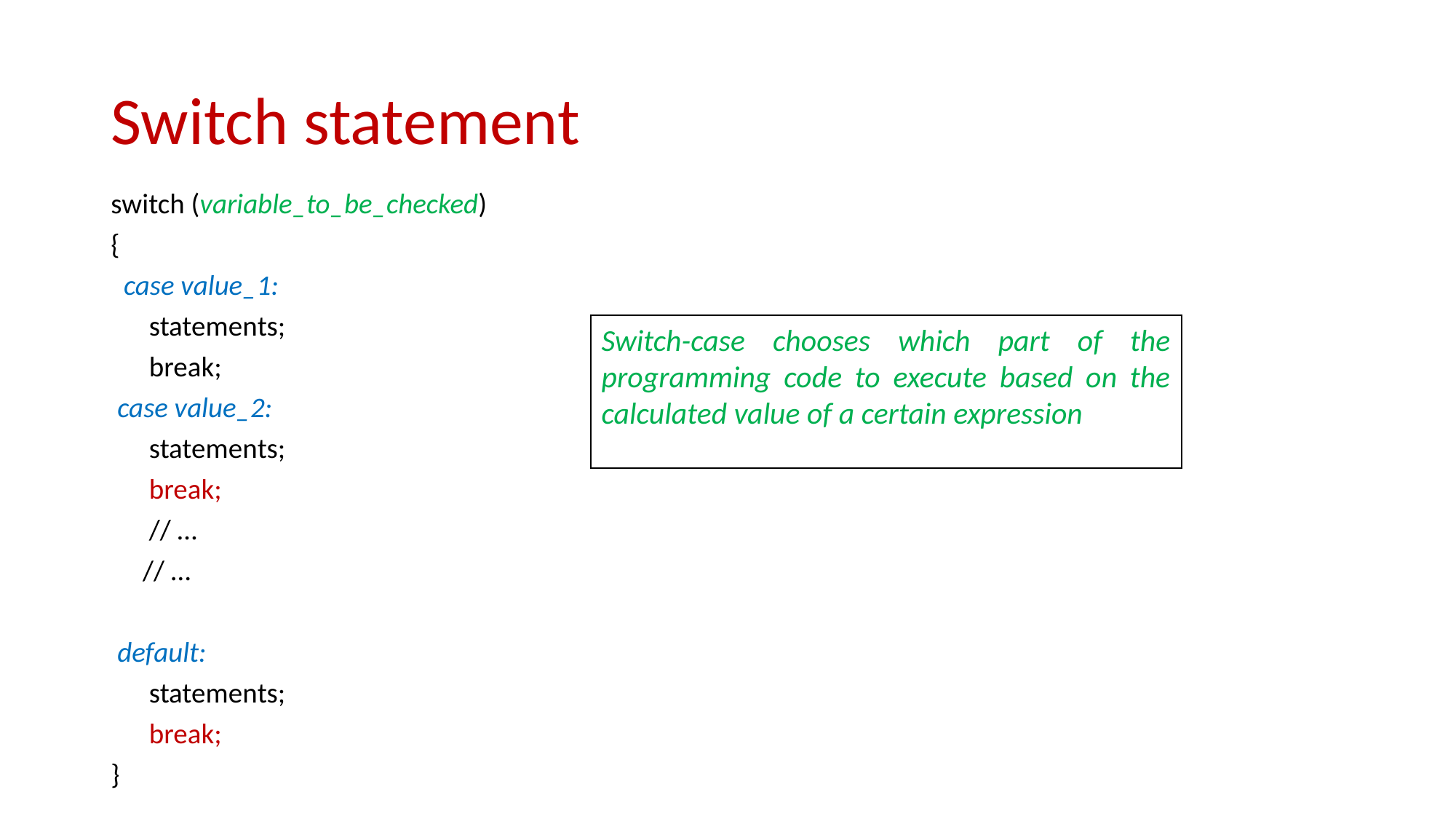

# Switch statement
switch (variable_to_be_checked)
{
  case value_1:
      statements;
      break;
 case value_2:
      statements;
      break;
      // …
     // …

 default:
      statements;
      break;
}
Switch-case chooses which part of the programming code to execute based on the calculated value of a certain expression